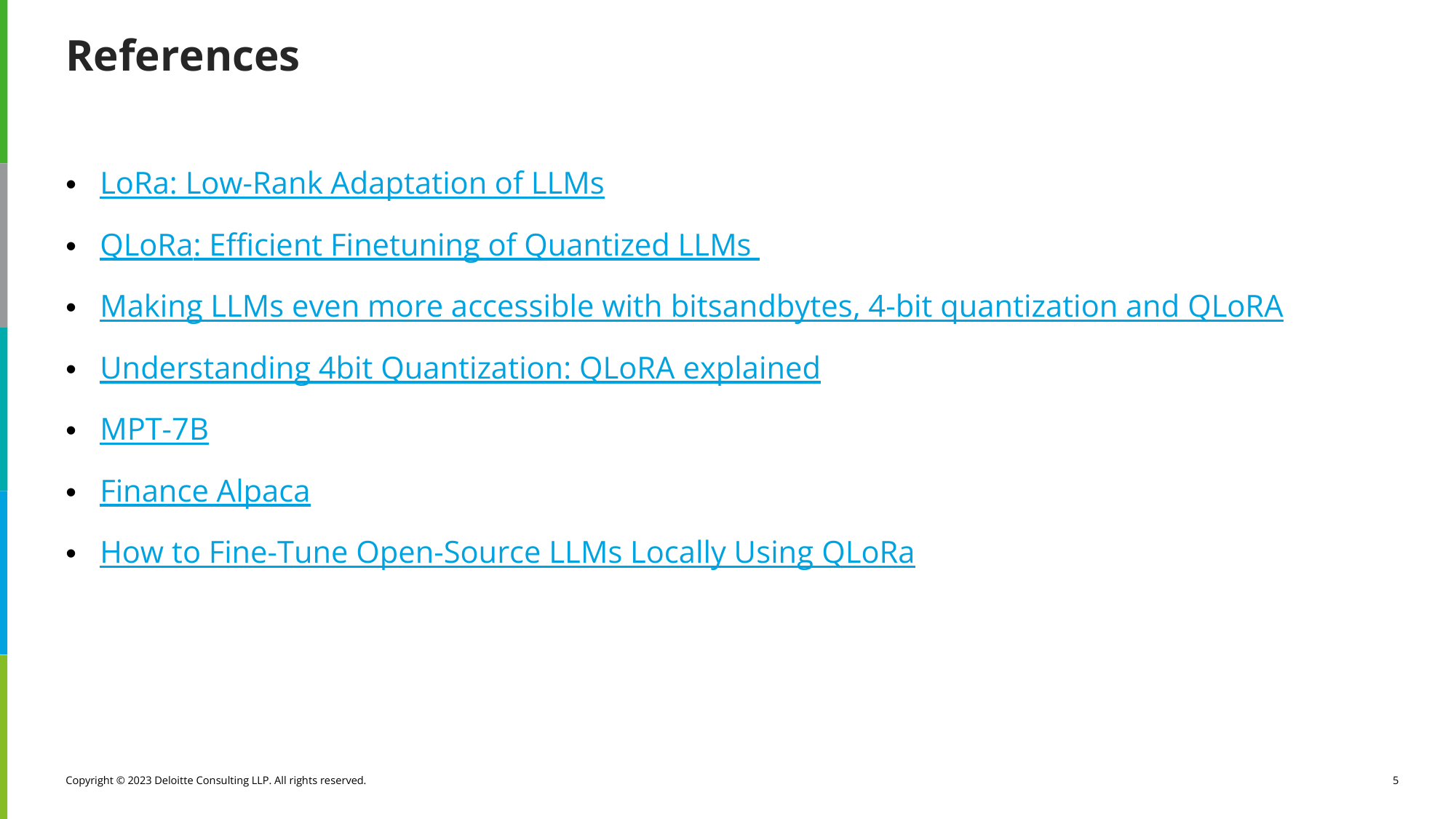

# References
LoRa: Low-Rank Adaptation of LLMs
QLoRa: Efficient Finetuning of Quantized LLMs
Making LLMs even more accessible with bitsandbytes, 4-bit quantization and QLoRA
Understanding 4bit Quantization: QLoRA explained
MPT-7B
Finance Alpaca
How to Fine-Tune Open-Source LLMs Locally Using QLoRa